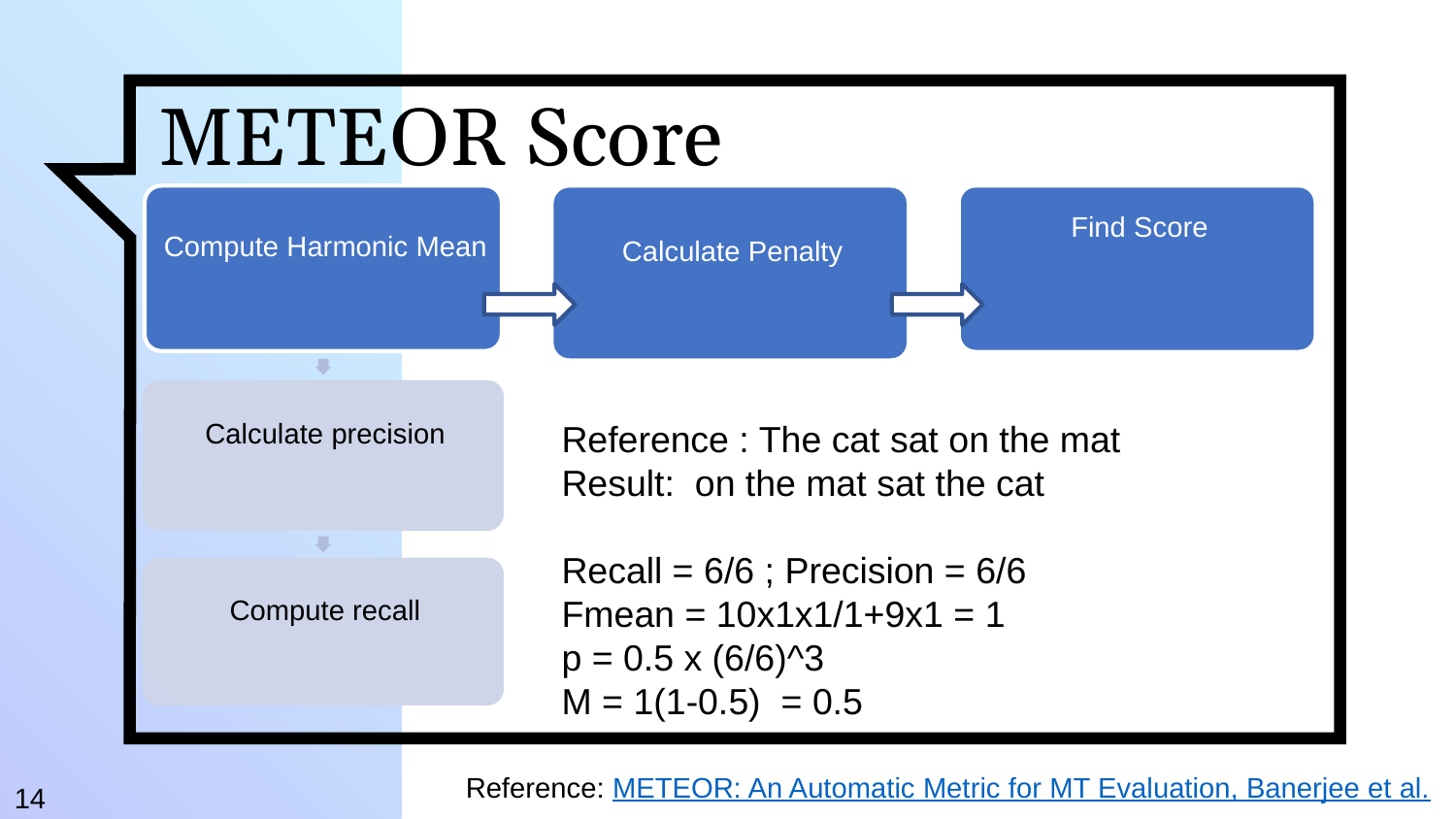

METEOR Score
Compute Harmonic Mean

Calculate Penalty

Find Score

Calculate precision

Compute recall

Compute Harmonic Mean

Calculate Penalty

Find Score

Calculate precision

Compute recall

Reference : The cat sat on the mat
Result:  on the mat sat the cat

Recall = 6/6 ; Precision = 6/6
Fmean = 10x1x1/1+9x1 = 1
p = 0.5 x (6/6)^3
M = 1(1-0.5)  = 0.5
Reference: METEOR: An Automatic Metric for MT Evaluation, Banerjee et al.
14